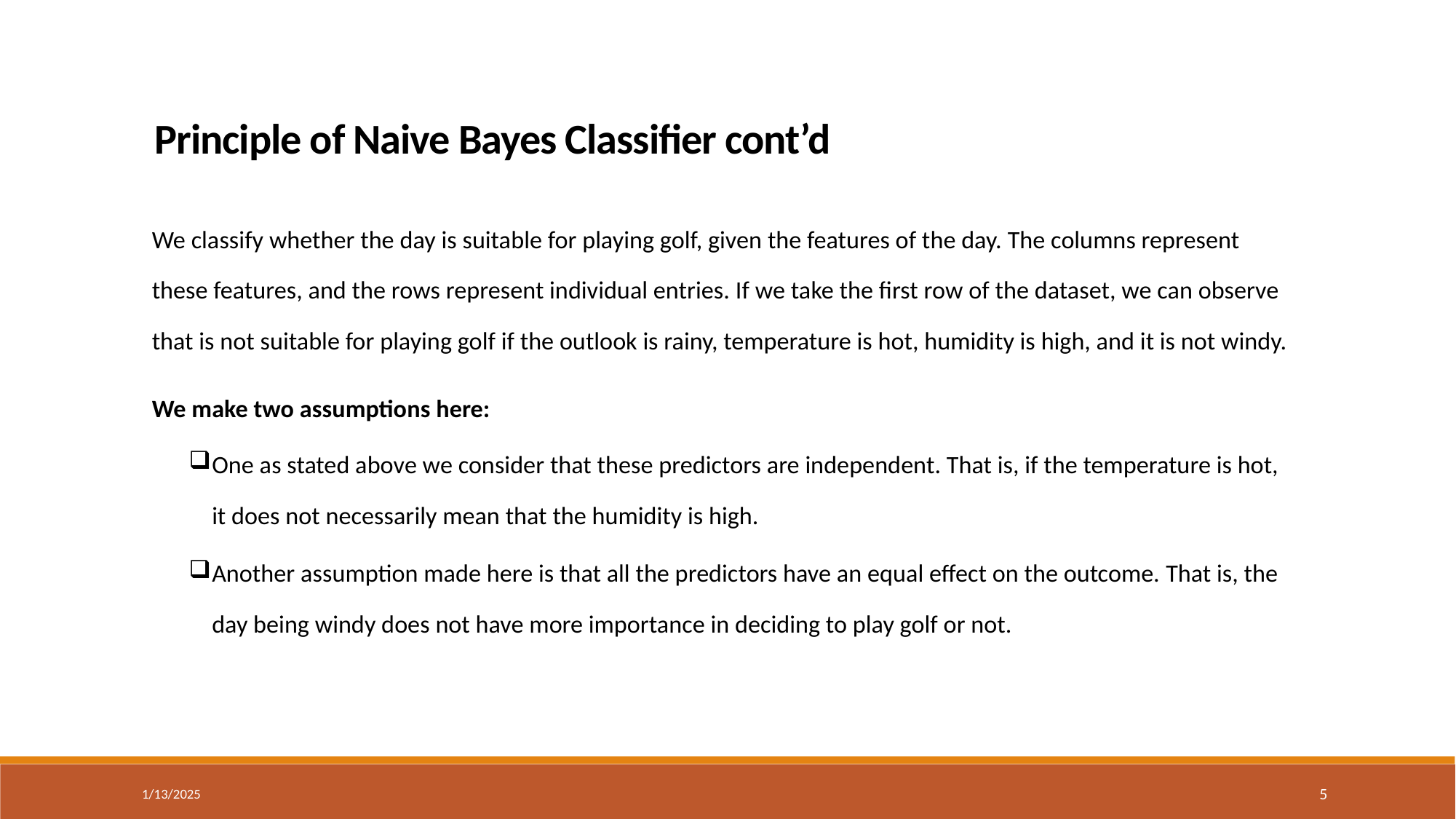

Principle of Naive Bayes Classifier cont’d
We classify whether the day is suitable for playing golf, given the features of the day. The columns represent these features, and the rows represent individual entries. If we take the first row of the dataset, we can observe that is not suitable for playing golf if the outlook is rainy, temperature is hot, humidity is high, and it is not windy.
We make two assumptions here:
One as stated above we consider that these predictors are independent. That is, if the temperature is hot, it does not necessarily mean that the humidity is high.
Another assumption made here is that all the predictors have an equal effect on the outcome. That is, the day being windy does not have more importance in deciding to play golf or not.
1/13/2025
5